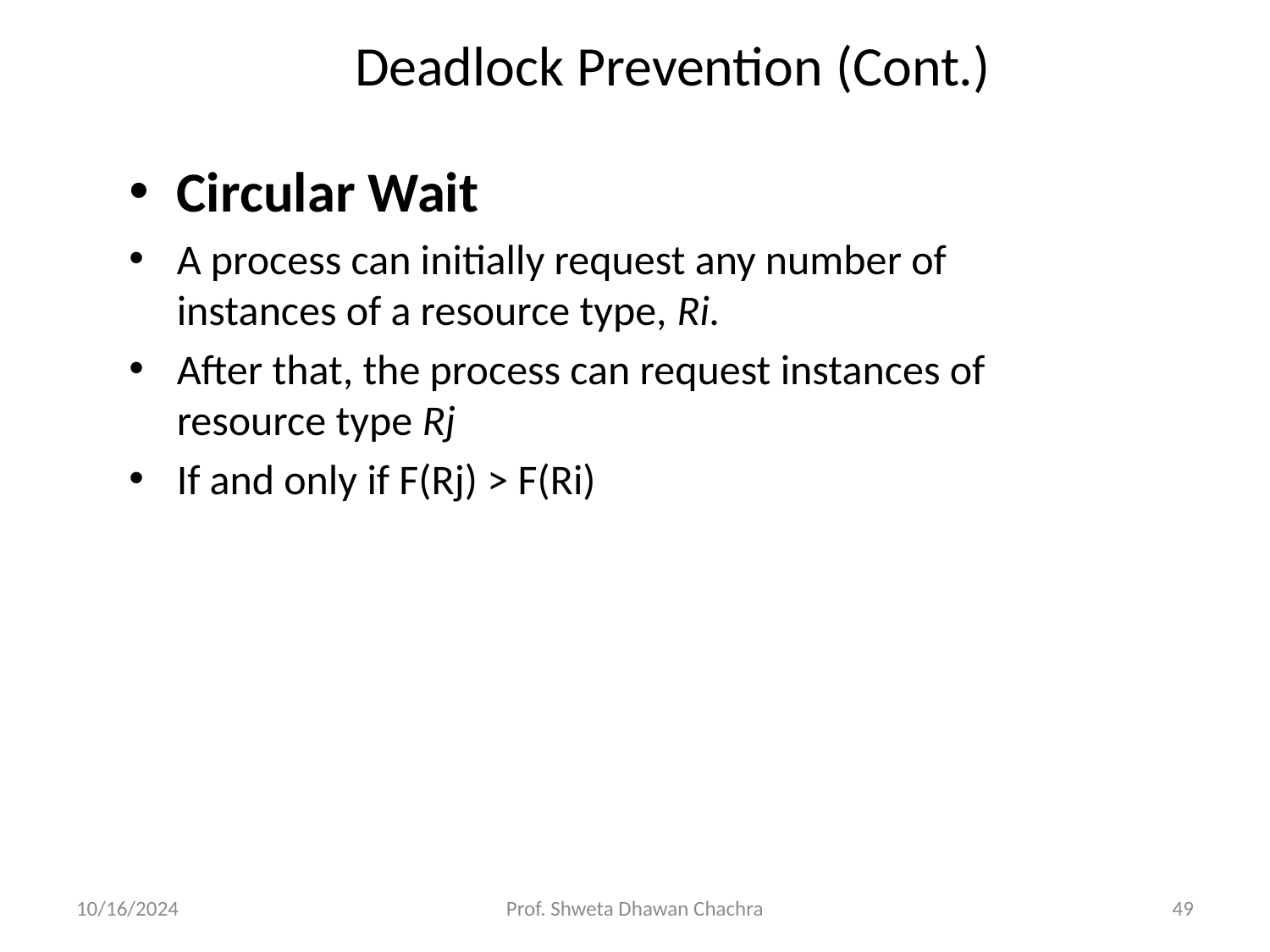

# Deadlock Prevention (Cont.)
Circular Wait
A process can initially request any number of instances of a resource type, Ri.
After that, the process can request instances of resource type Rj
If and only if F(Rj) > F(Ri)

10/16/2024
Prof. Shweta Dhawan Chachra
49